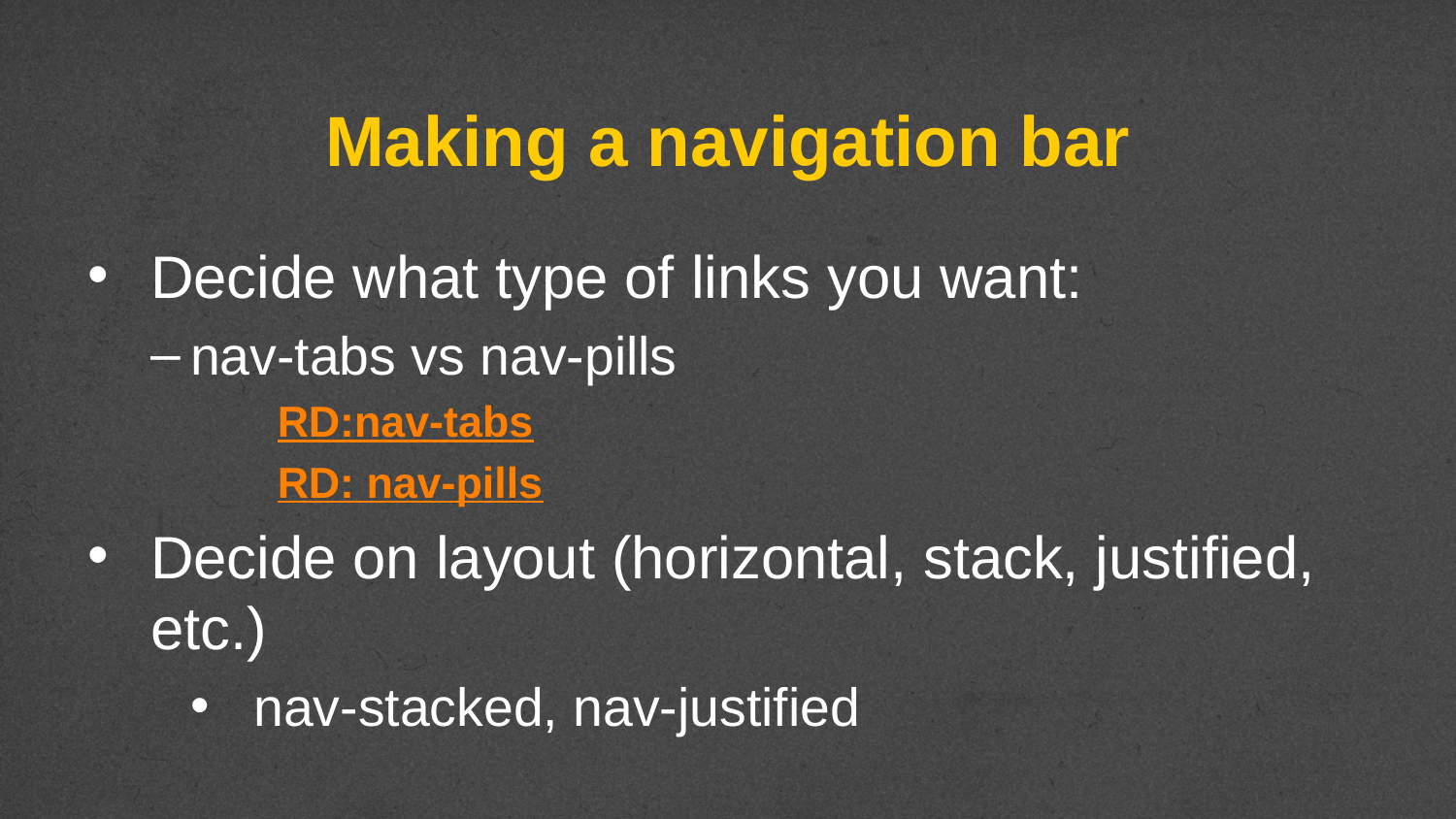

# Making a navigation bar
Decide what type of links you want:
nav-tabs vs nav-pills
RD:nav-tabs
RD: nav-pills
Decide on layout (horizontal, stack, justified, etc.)
nav-stacked, nav-justified